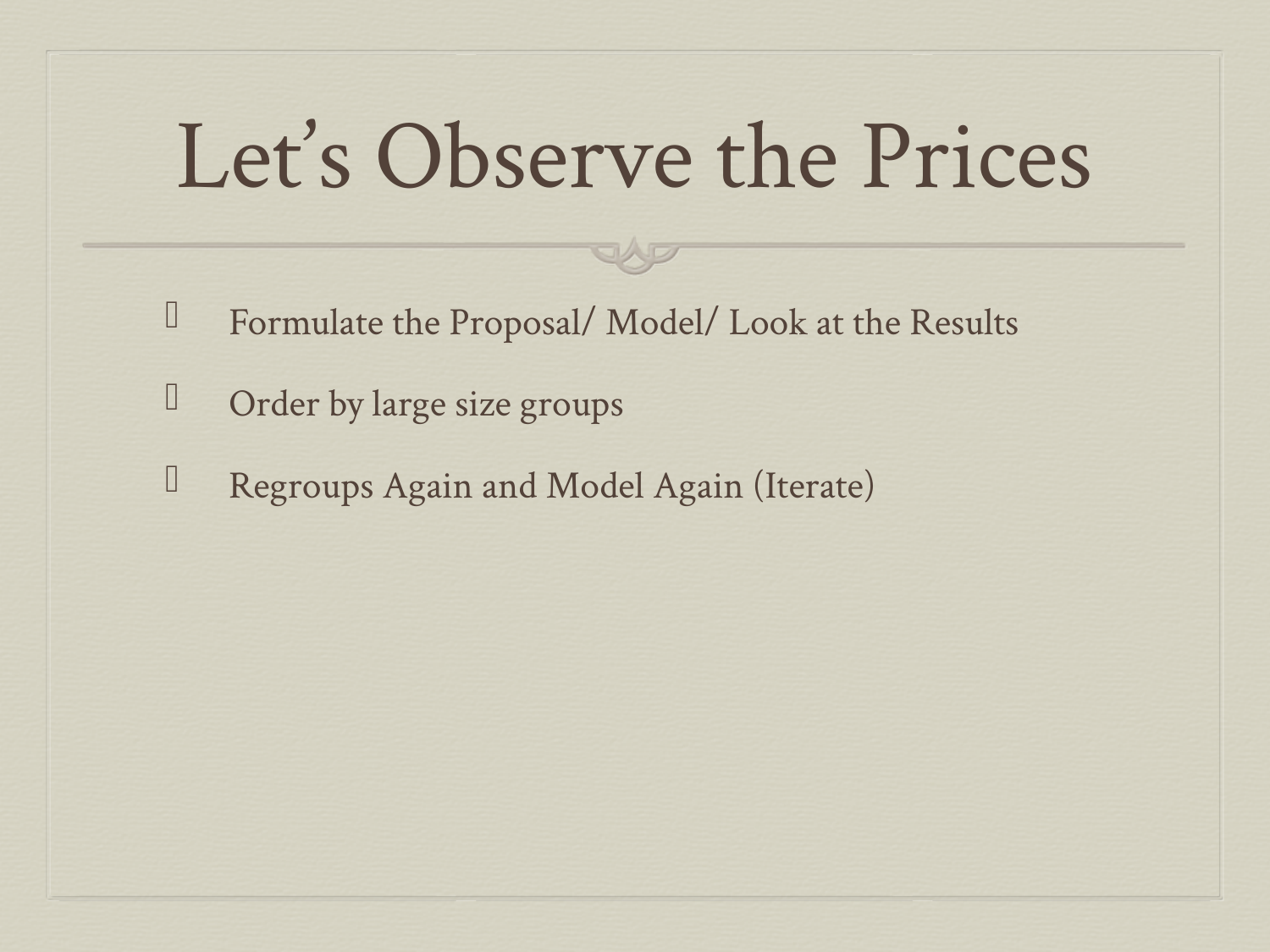

# Let’s Observe the Prices
Formulate the Proposal/ Model/ Look at the Results
Order by large size groups
Regroups Again and Model Again (Iterate)